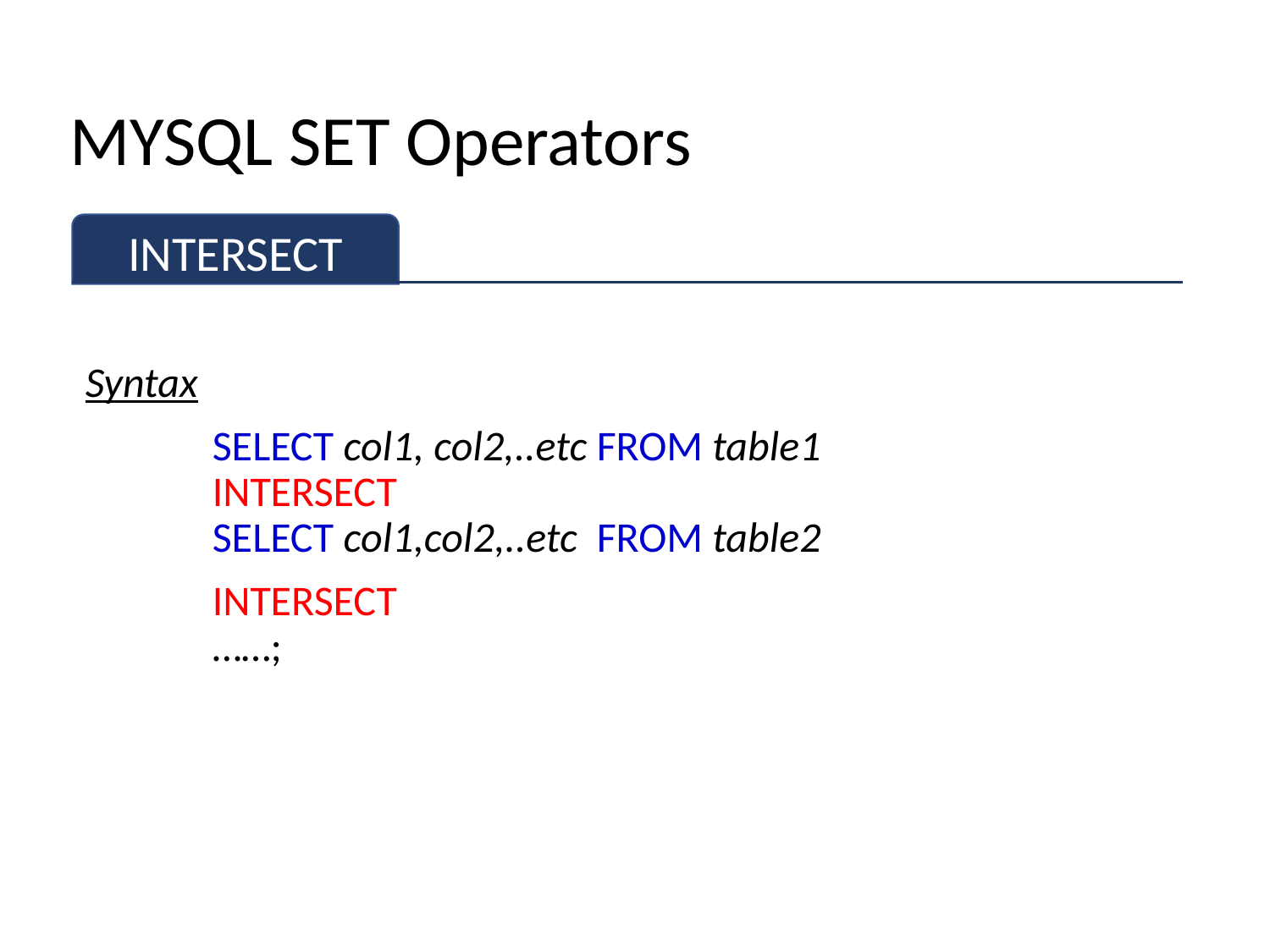

# MYSQL SET Operators
INTERSECT
Syntax
	SELECT col1, col2,..etc FROM table1
	INTERSECT
	SELECT col1,col2,..etc  FROM table2
	INTERSECT
	……;